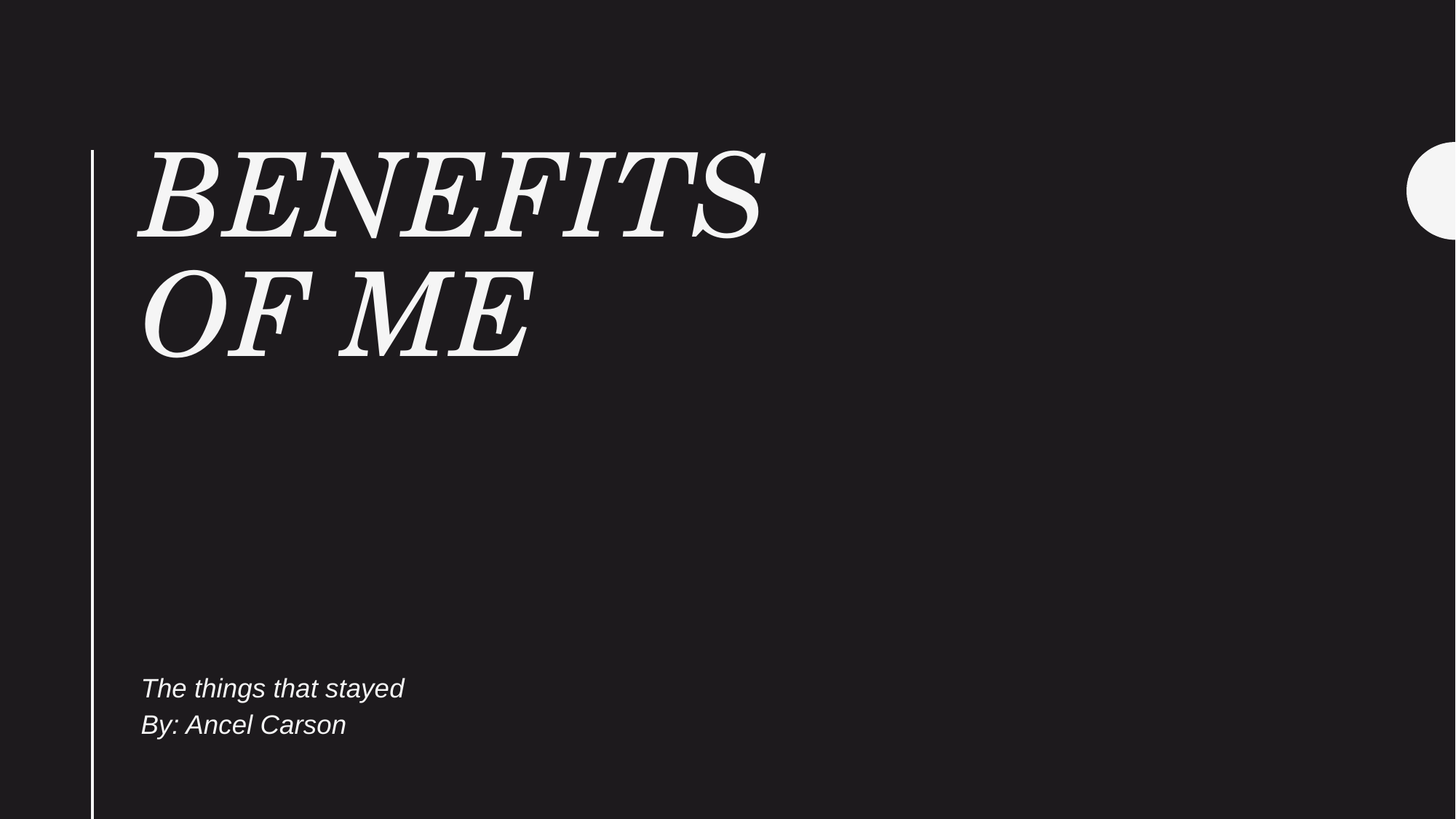

# Benefits of ME
The things that stayed
By: Ancel Carson